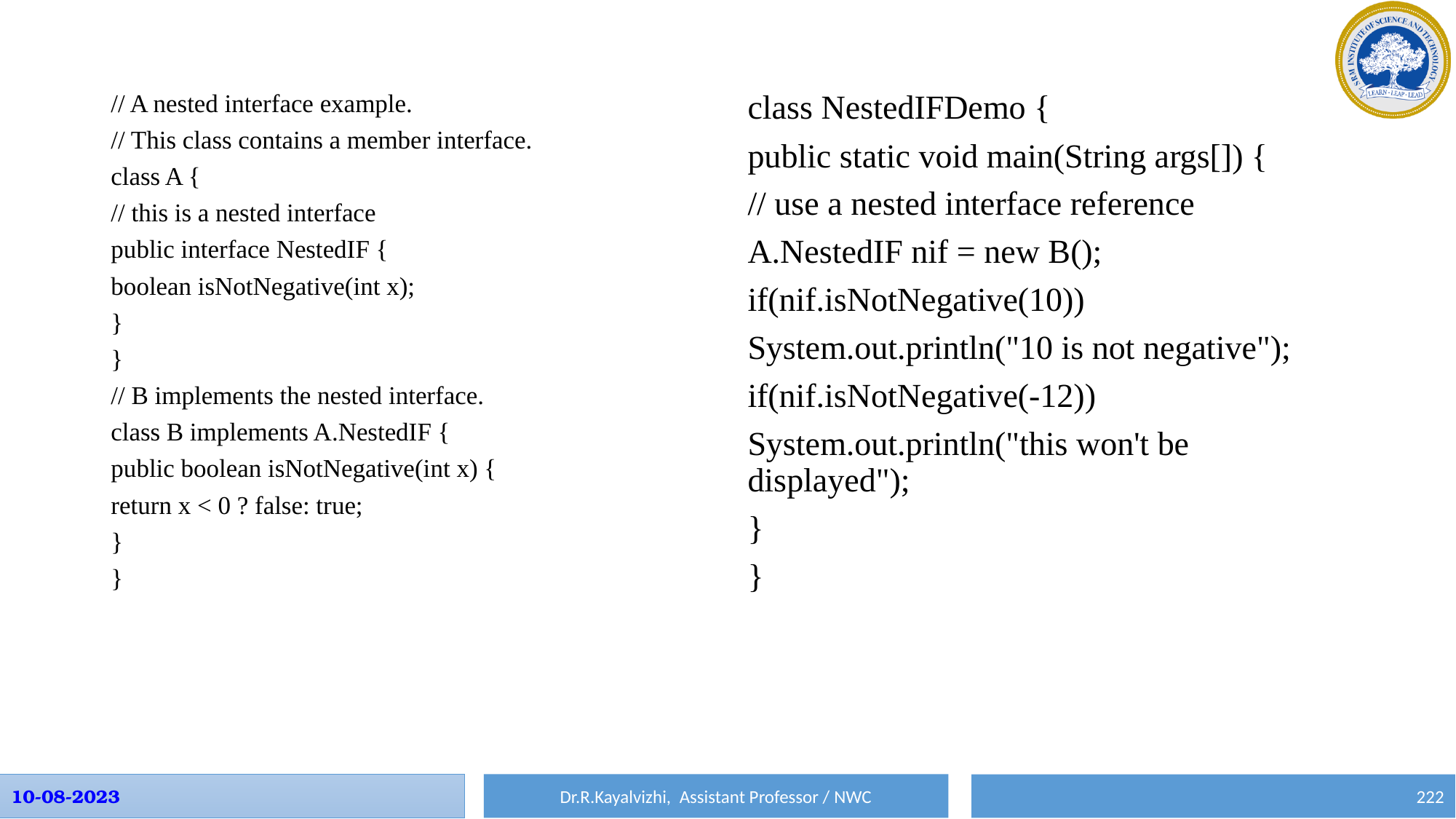

// A nested interface example.
// This class contains a member interface.
class A {
// this is a nested interface
public interface NestedIF {
boolean isNotNegative(int x);
}
}
// B implements the nested interface.
class B implements A.NestedIF {
public boolean isNotNegative(int x) {
return x < 0 ? false: true;
}
}
class NestedIFDemo {
public static void main(String args[]) {
// use a nested interface reference
A.NestedIF nif = new B();
if(nif.isNotNegative(10))
System.out.println("10 is not negative");
if(nif.isNotNegative(-12))
System.out.println("this won't be displayed");
}
}
Dr.R.Kayalvizhi,  Assistant Professor / NWC
10-08-2023
222